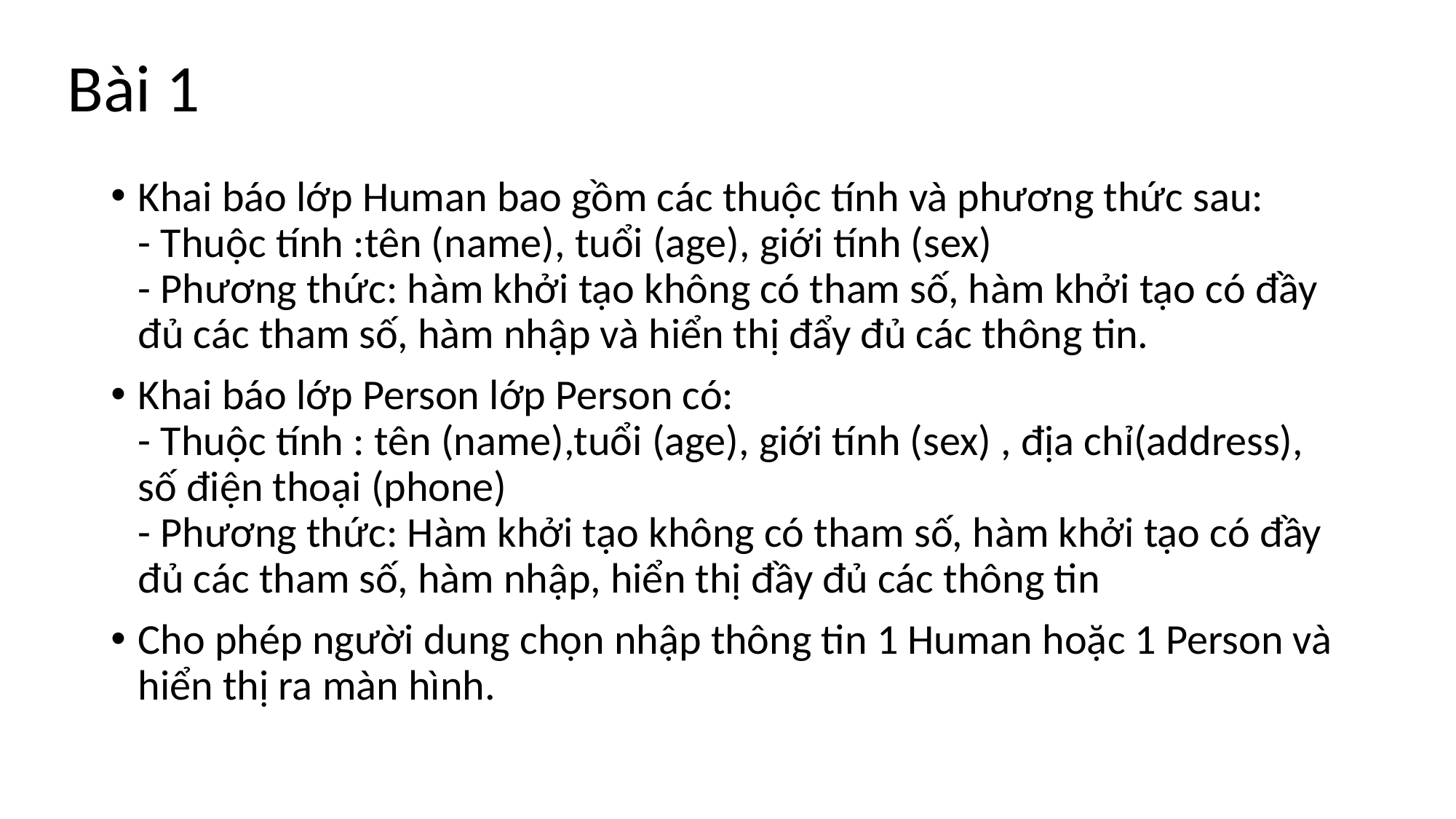

# Bài 1
Khai báo lớp Human bao gồm các thuộc tính và phương thức sau:
- Thuộc tính :tên (name), tuổi (age), giới tính (sex)
- Phương thức: hàm khởi tạo không có tham số, hàm khởi tạo có đầy đủ các tham số, hàm nhập và hiển thị đẩy đủ các thông tin.
Khai báo lớp Person lớp Person có:
- Thuộc tính : tên (name),tuổi (age), giới tính (sex) , địa chỉ(address), số điện thoại (phone)
- Phương thức: Hàm khởi tạo không có tham số, hàm khởi tạo có đầy đủ các tham số, hàm nhập, hiển thị đầy đủ các thông tin
Cho phép người dung chọn nhập thông tin 1 Human hoặc 1 Person và hiển thị ra màn hình.